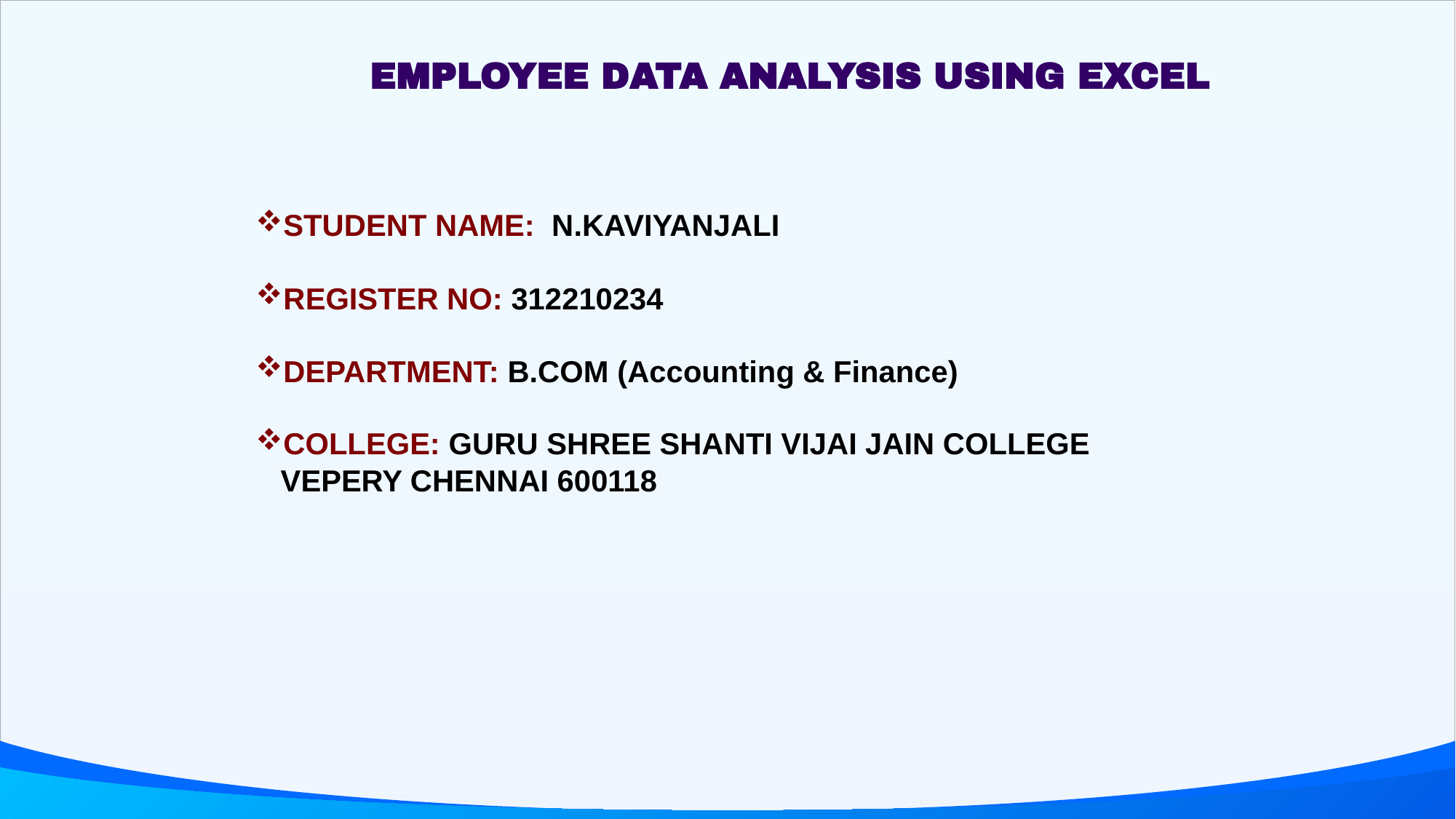

EMPLOYEE DATA ANALYSIS USING EXCEL

STUDENT NAME:  N.KAVIYANJALI

REGISTER NO: 312210234

DEPARTMENT: B.COM (Accounting & Finance)

COLLEGE: GURU SHREE SHANTI VIJAI JAIN COLLEGE         VEPERY CHENNAI 600118